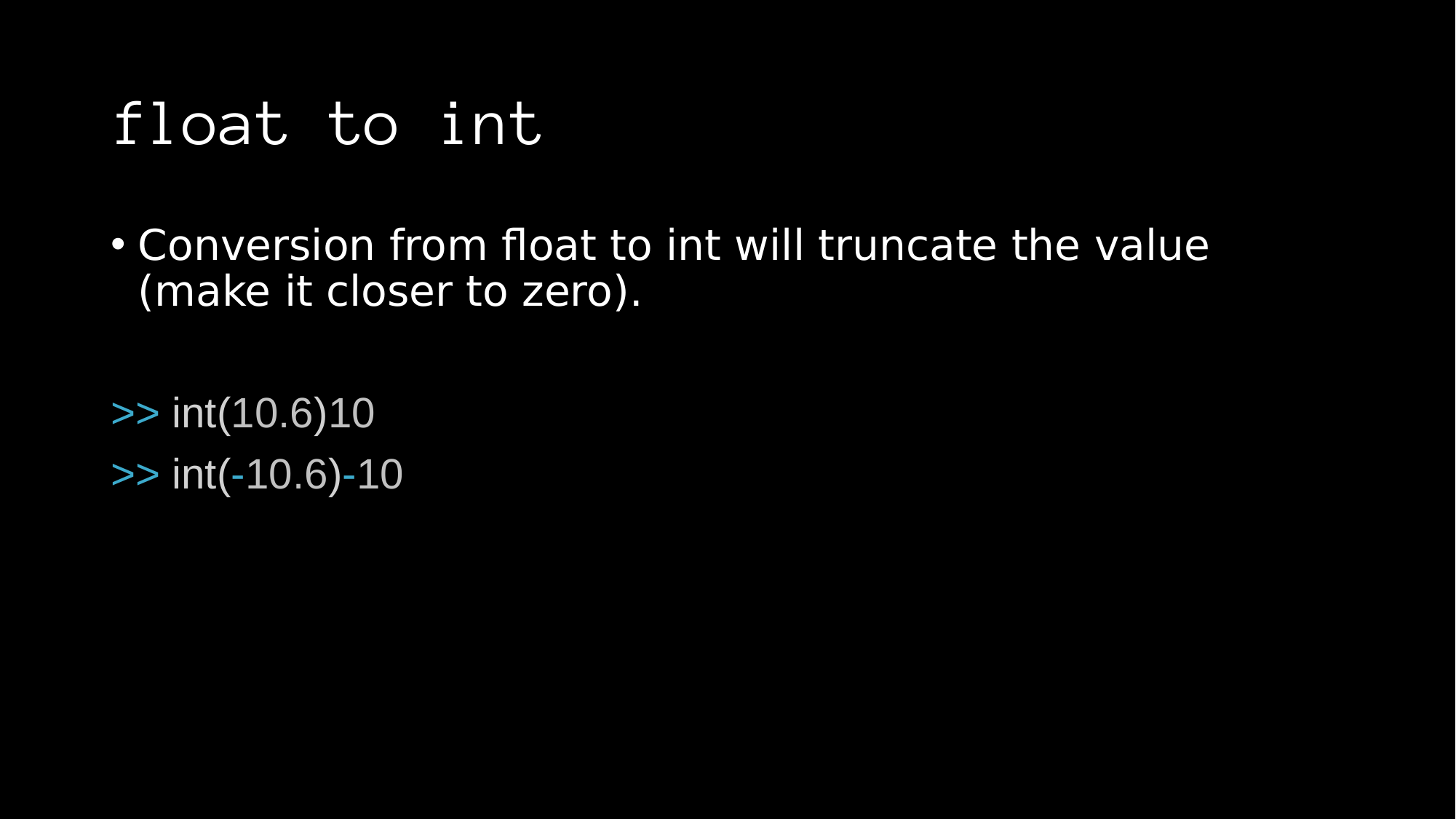

# float to int
Conversion from float to int will truncate the value (make it closer to zero).

>> int(10.6) 10
>> int(-10.6) -10